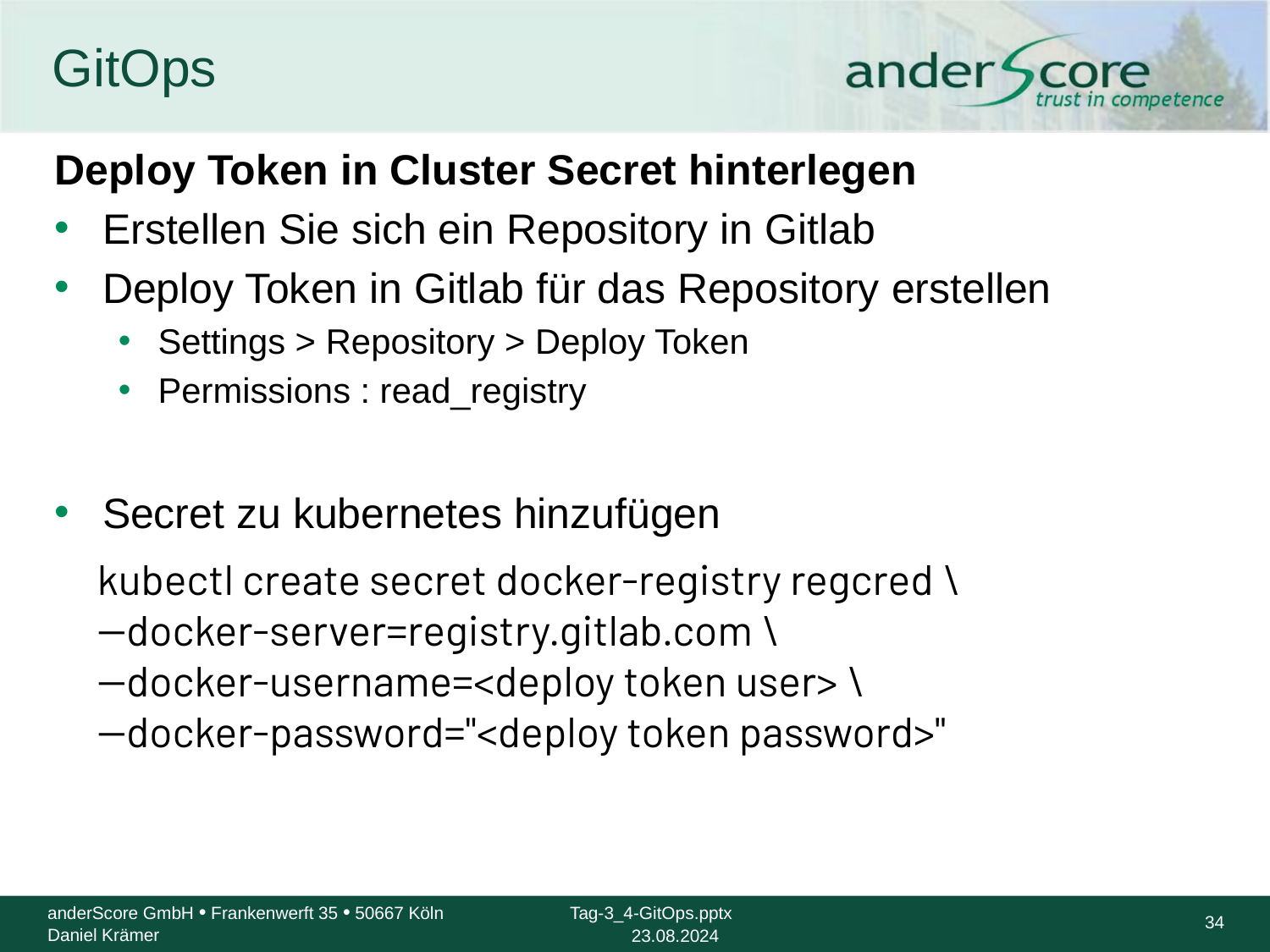

# GitOps
Deploy Token in Cluster Secret hinterlegen
Erstellen Sie sich ein Repository in Gitlab
Deploy Token in Gitlab für das Repository erstellen
Settings > Repository > Deploy Token
Permissions : read_registry

Secret zu kubernetes hinzufügen

kubectl create secret docker-registry regcred \
--docker-server=registry.gitlab.com \
--docker-username=<deploy token user> \
--docker-password="<deploy token password>"